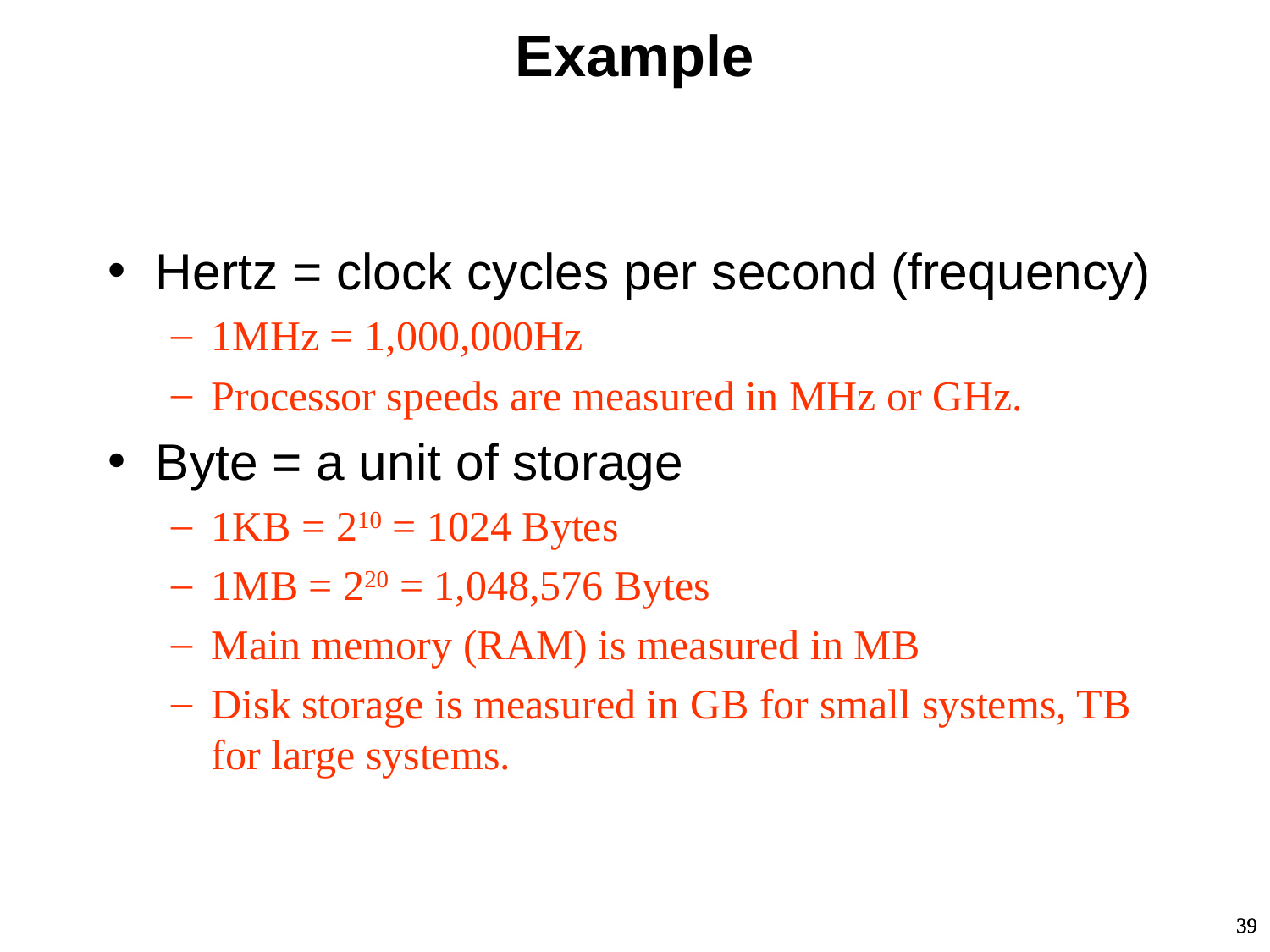

Example
Hertz = clock cycles per second (frequency)
1MHz = 1,000,000Hz
Processor speeds are measured in MHz or GHz.
Byte = a unit of storage
1KB = 210 = 1024 Bytes
1MB = 220 = 1,048,576 Bytes
Main memory (RAM) is measured in MB
Disk storage is measured in GB for small systems, TB for large systems.
39
39